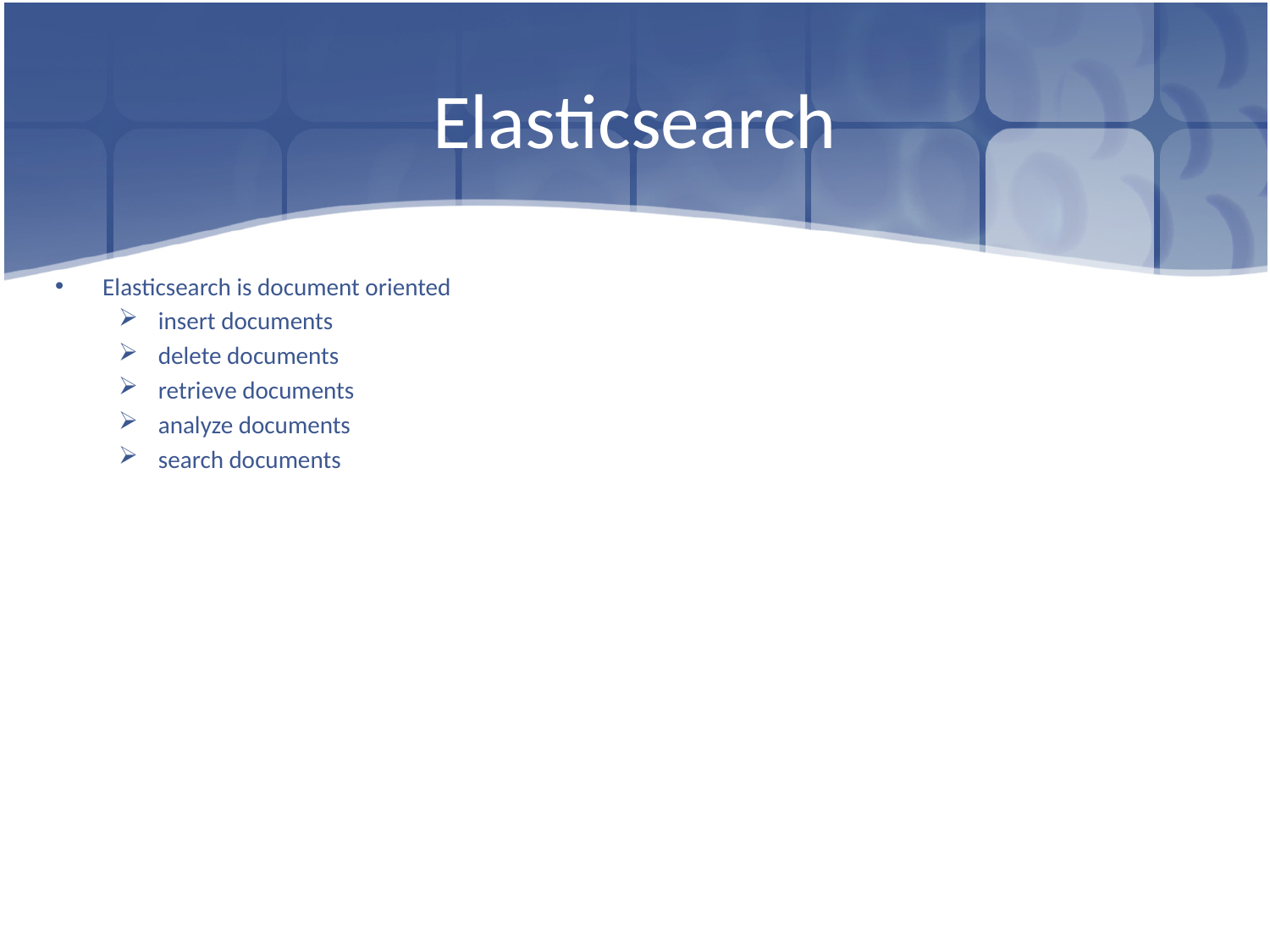

# Elasticsearch
Elasticsearch is document oriented
insert documents
delete documents
retrieve documents
analyze documents
search documents